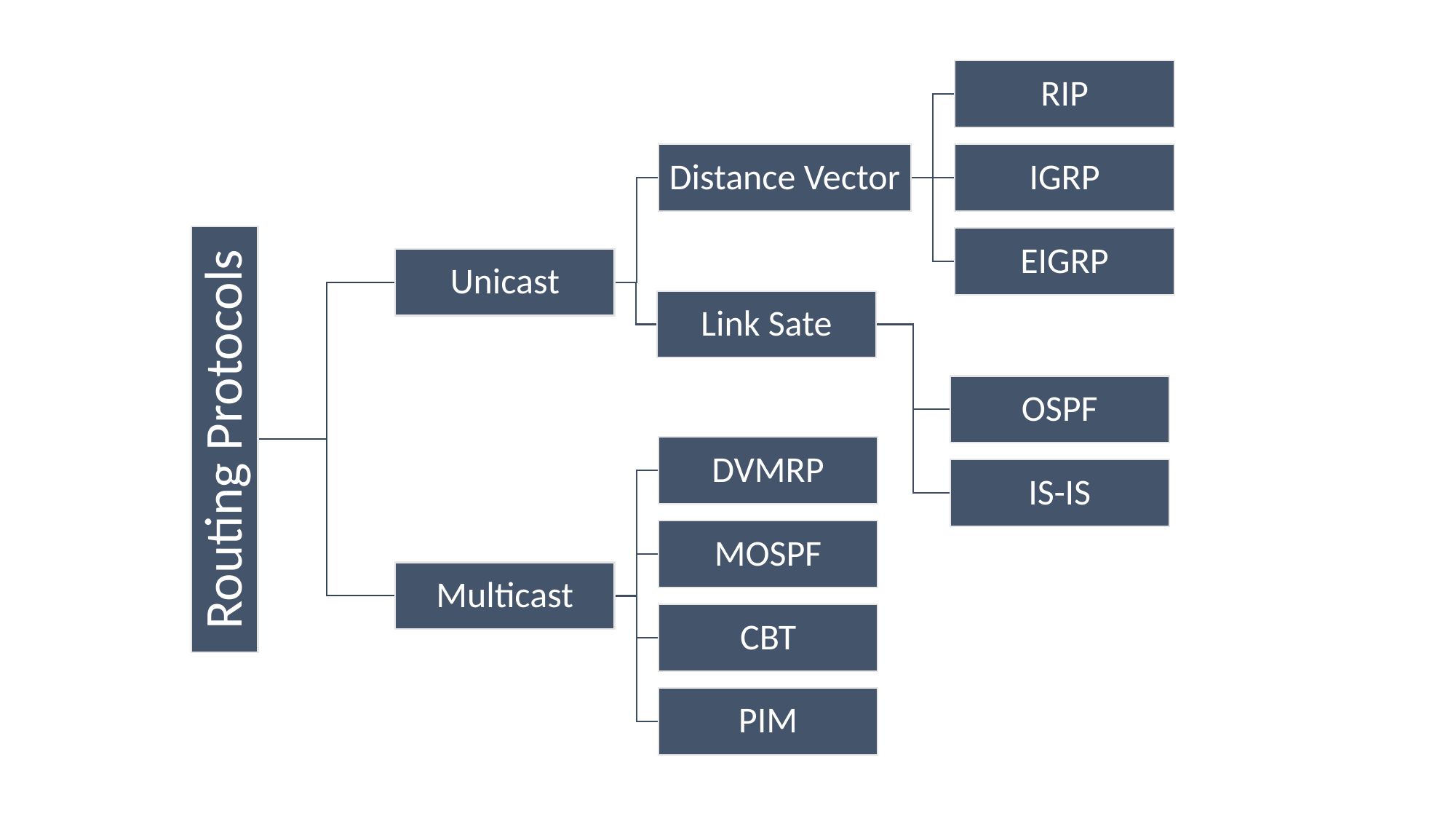

Routing Protocols
Unicast
Distance Vector
RIP
IGRP
EIGRP
Link Sate
OSPF
IS-IS
Multicast
DVMRP
MOSPF
CBT
PIM